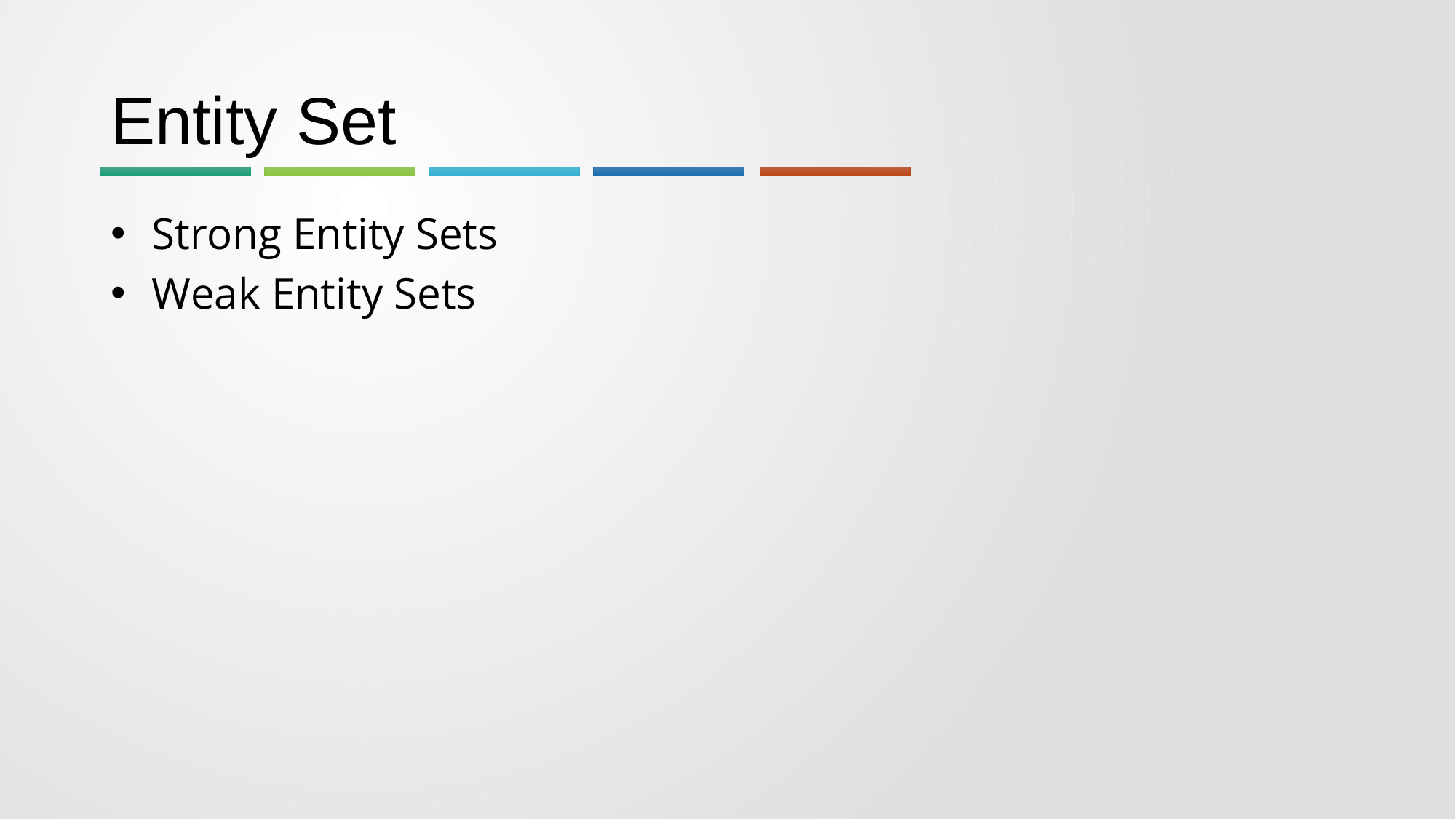

# Entity Set
Strong Entity Sets
Weak Entity Sets